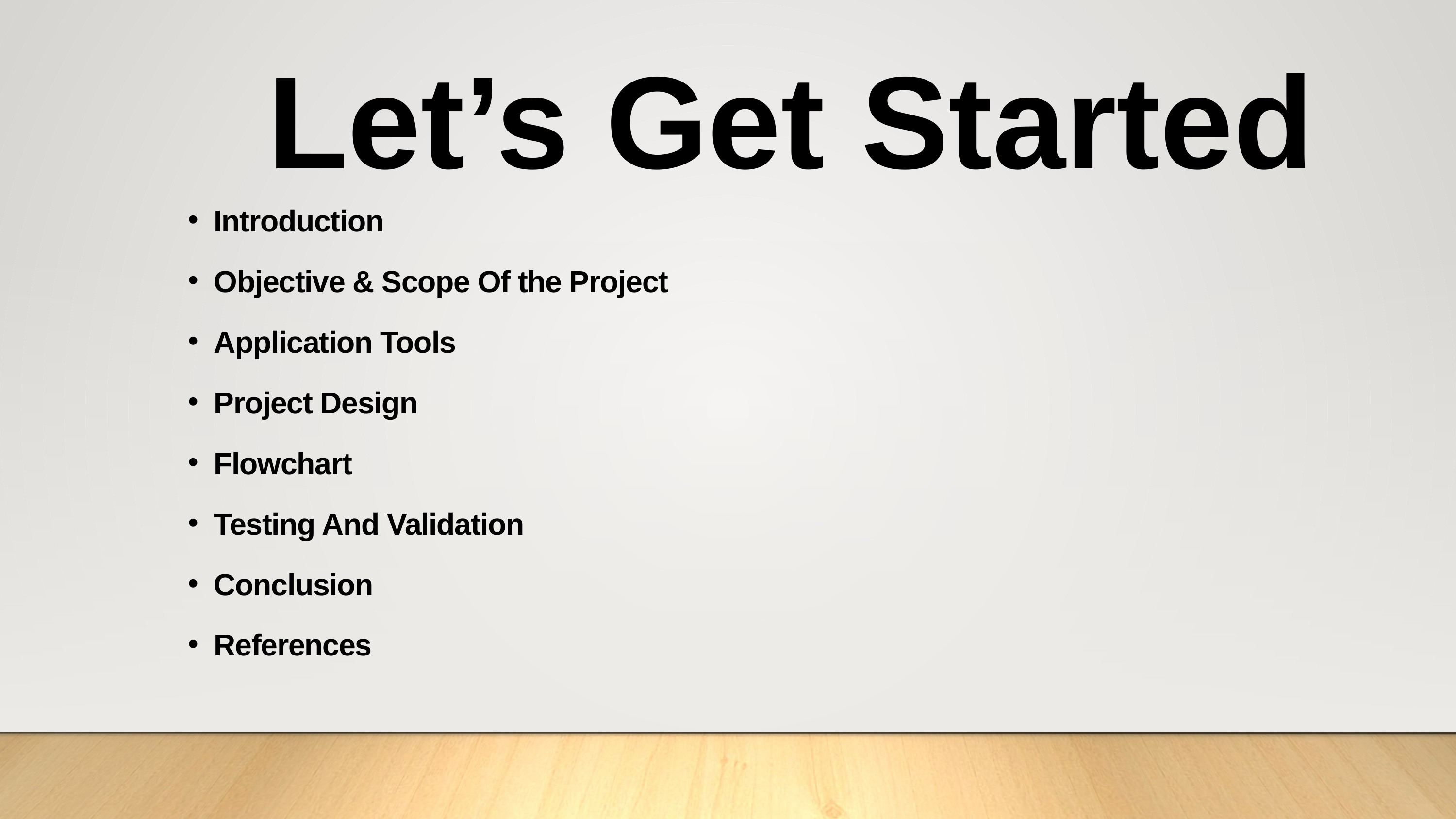

Let’s Get Started
Introduction

Objective & Scope Of the Project

Application Tools

Project Design

Flowchart

Testing And Validation

Conclusion

References